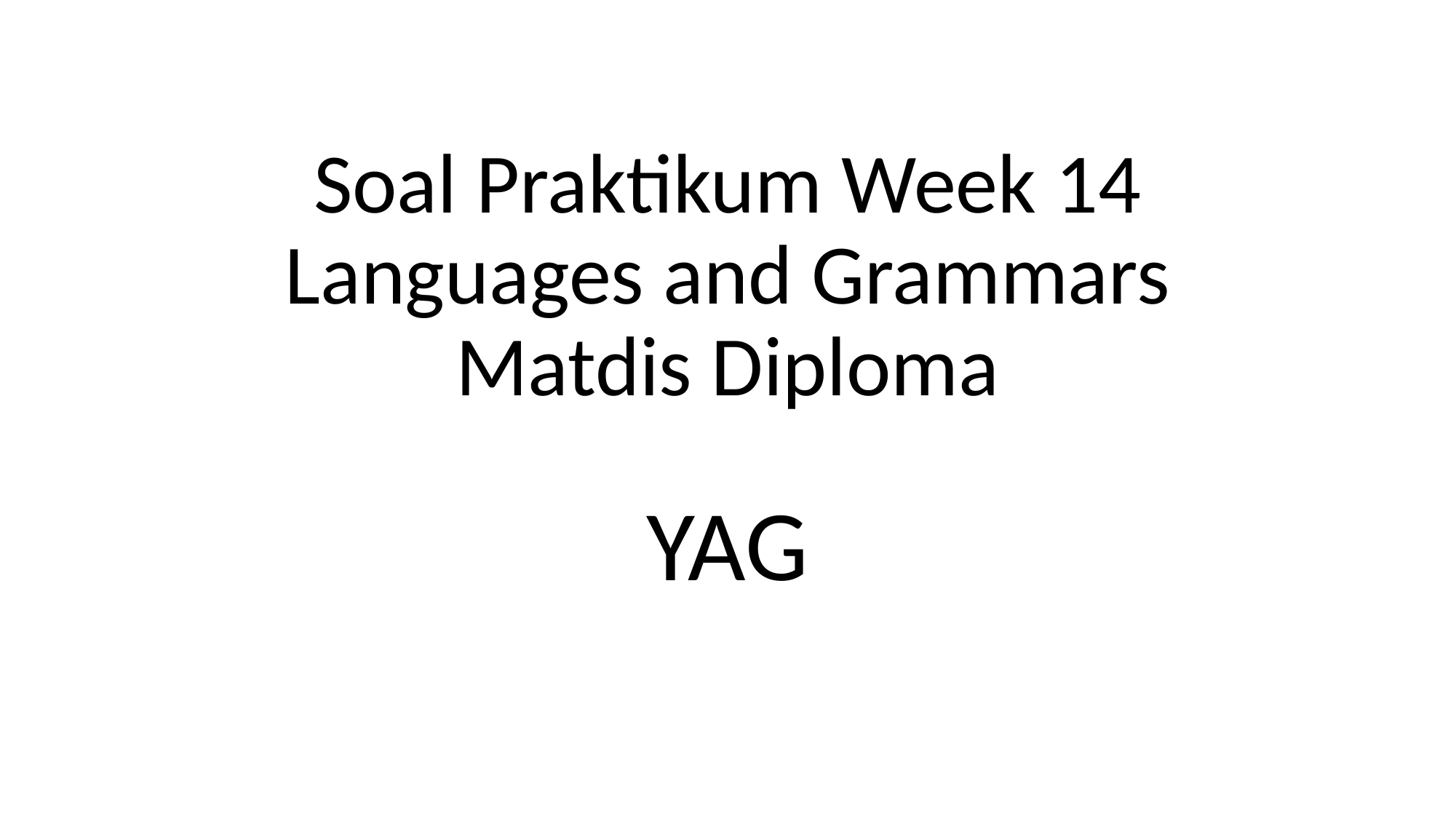

# Soal Praktikum Week 14 Languages and Grammars Matdis Diploma

YAG